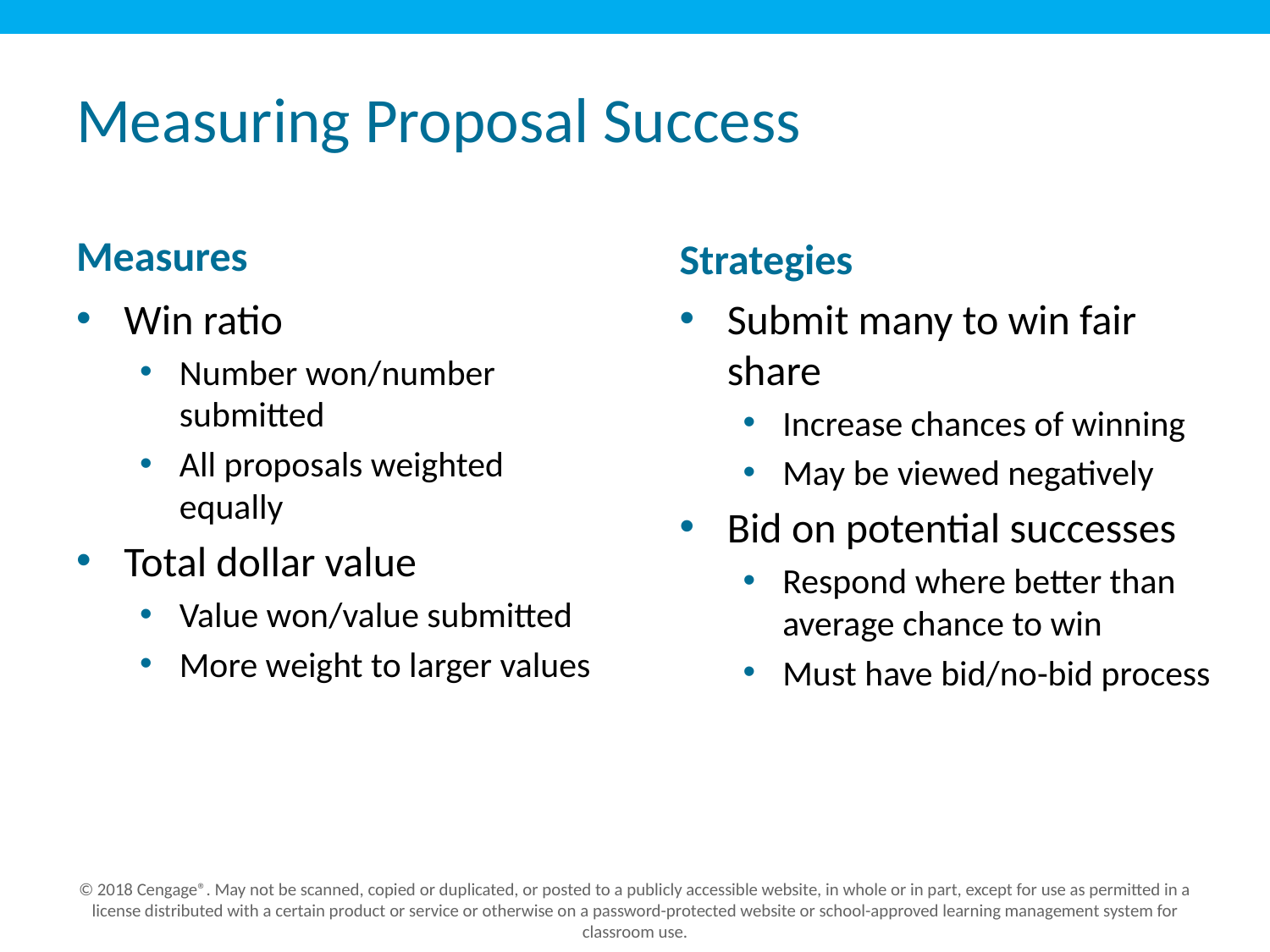

# Measuring Proposal Success
Measures
Strategies
Win ratio
Number won/number submitted
All proposals weighted equally
Total dollar value
Value won/value submitted
More weight to larger values
Submit many to win fair share
Increase chances of winning
May be viewed negatively
Bid on potential successes
Respond where better than average chance to win
Must have bid/no-bid process